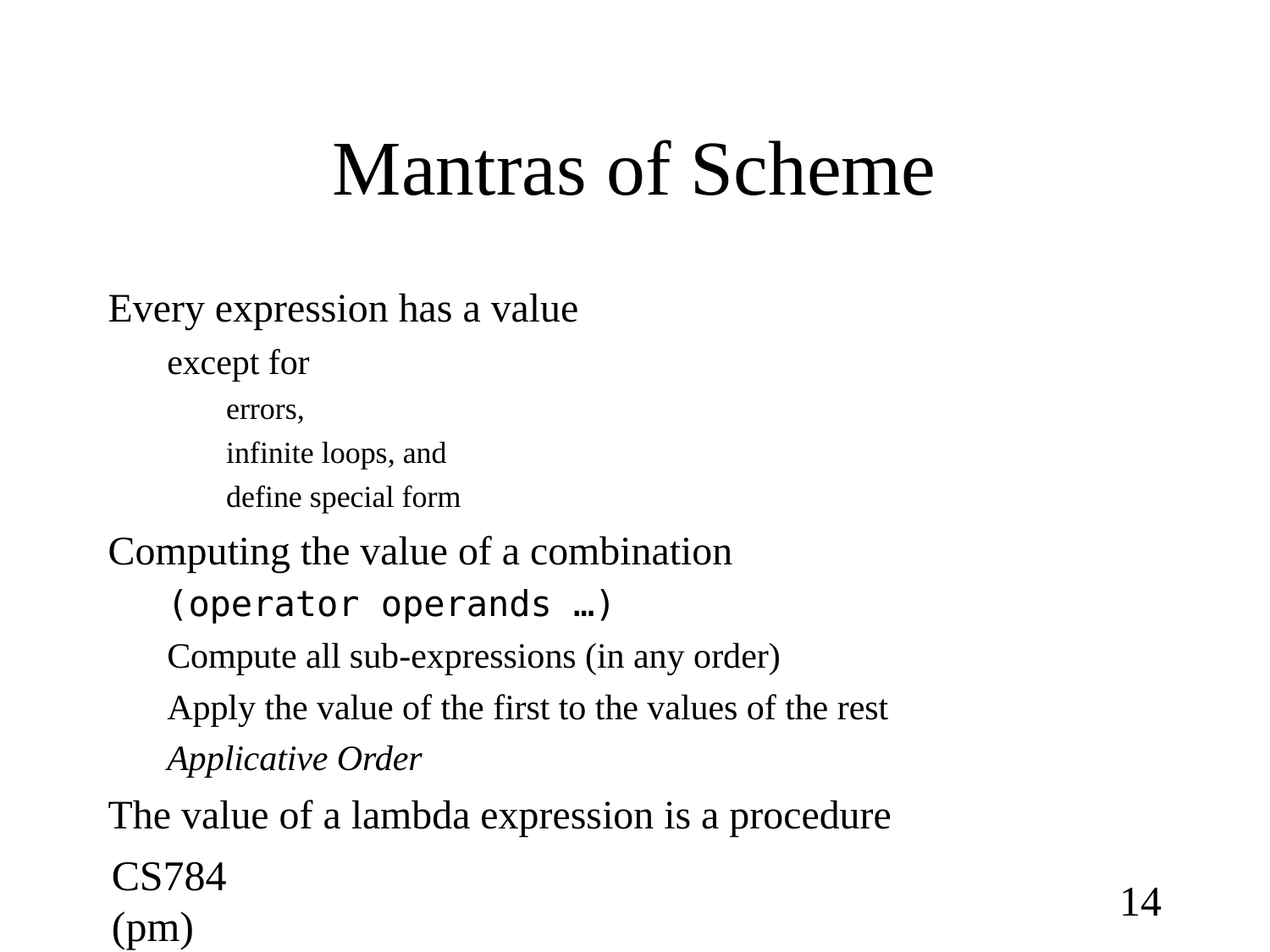

# Mantras of Scheme
Every expression has a value
except for
errors,
infinite loops, and
define special form
Computing the value of a combination
(operator operands …)
Compute all sub-expressions (in any order)
Apply the value of the first to the values of the rest
Applicative Order
The value of a lambda expression is a procedure
CS784(pm)
14